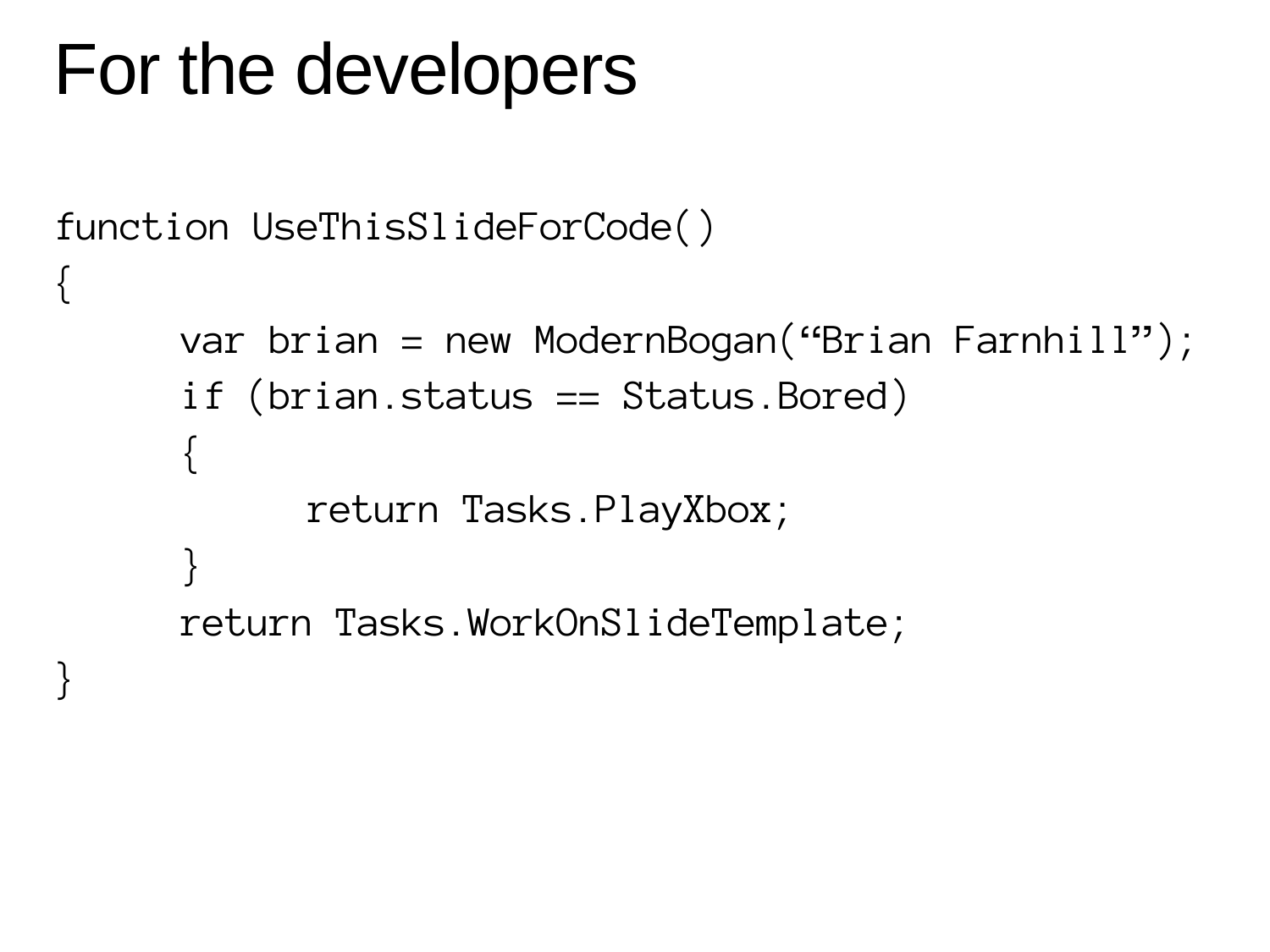

# For the developers
function UseThisSlideForCode()
{
	var brian = new ModernBogan(“Brian Farnhill”);
	if (brian.status == Status.Bored)
	{
		return Tasks.PlayXbox;
	}
	return Tasks.WorkOnSlideTemplate;
}